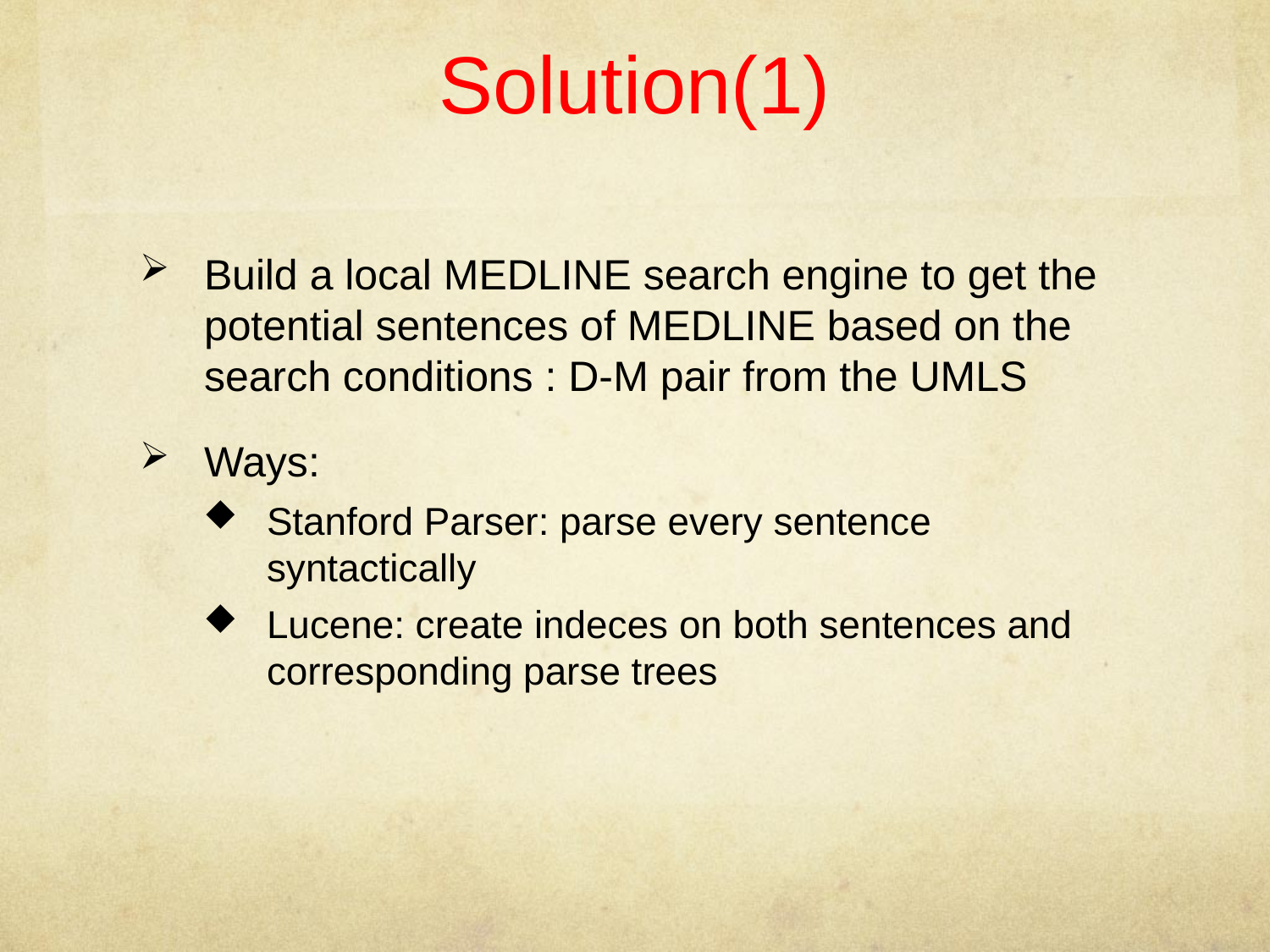

# Solution(1)
Build a local MEDLINE search engine to get the potential sentences of MEDLINE based on the search conditions : D-M pair from the UMLS
Ways:
Stanford Parser: parse every sentence syntactically
Lucene: create indeces on both sentences and corresponding parse trees